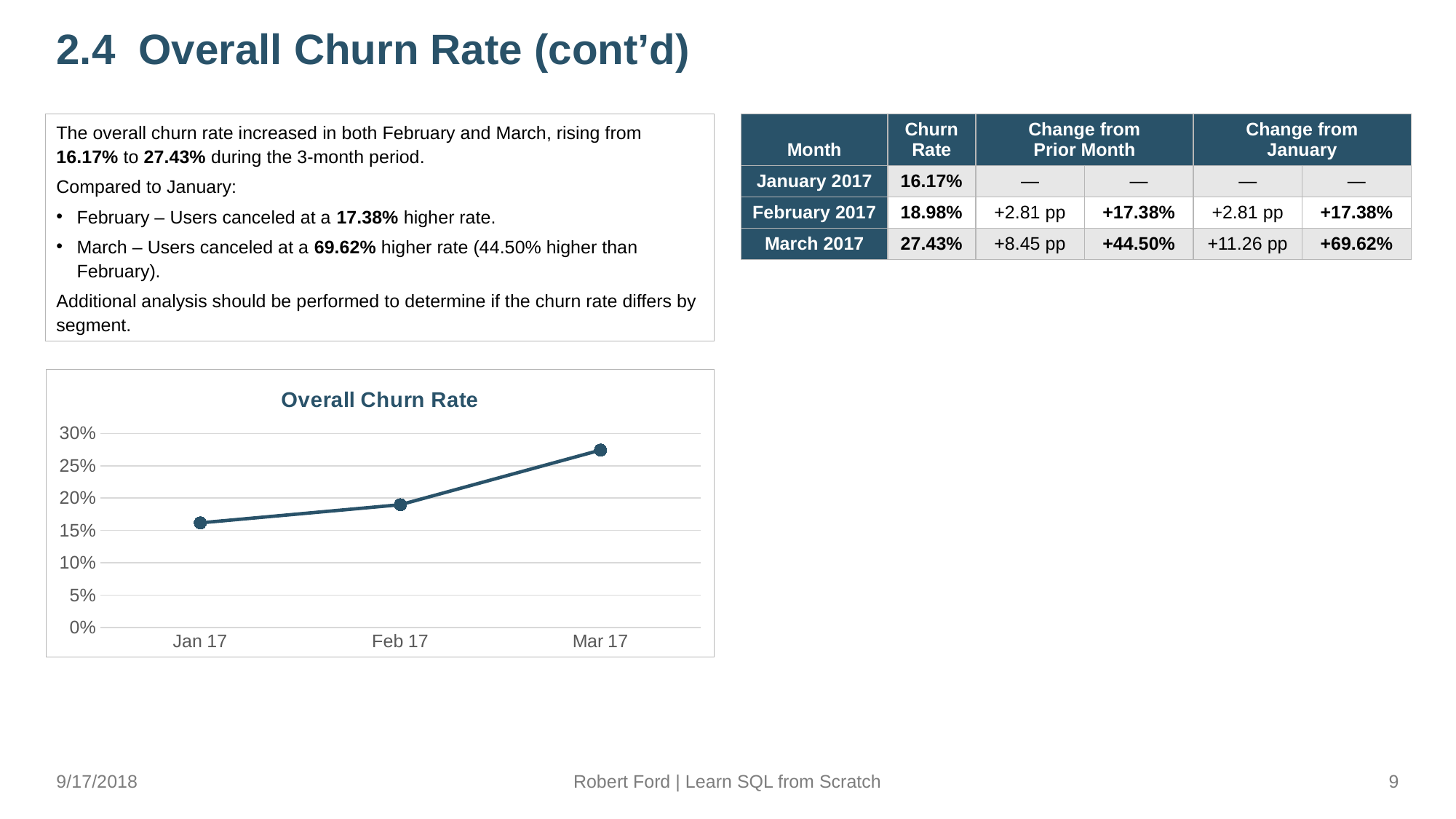

# 2.4	Overall Churn Rate (cont’d)
The overall churn rate increased in both February and March, rising from 16.17% to 27.43% during the 3-month period.
Compared to January:
February – Users canceled at a 17.38% higher rate.
March – Users canceled at a 69.62% higher rate (44.50% higher than February).
Additional analysis should be performed to determine if the churn rate differs by segment.
| Month | Churn Rate | Change from Prior Month |  | Change from January |  |
| --- | --- | --- | --- | --- | --- |
| January 2017 | 16.17% | — | — | — | — |
| February 2017 | 18.98% | +2.81 pp | +17.38% | +2.81 pp | +17.38% |
| March 2017 | 27.43% | +8.45 pp | +44.50% | +11.26 pp | +69.62% |

### Chart: Overall Churn Rate

| Category | Churn Rate |
|---|---|
| 42736 | 0.161687170474517 |
| 42767 | 0.189795918367347 |
| 42795 | 0.274258219727346 |
9/17/2018
Robert Ford | Learn SQL from Scratch
9